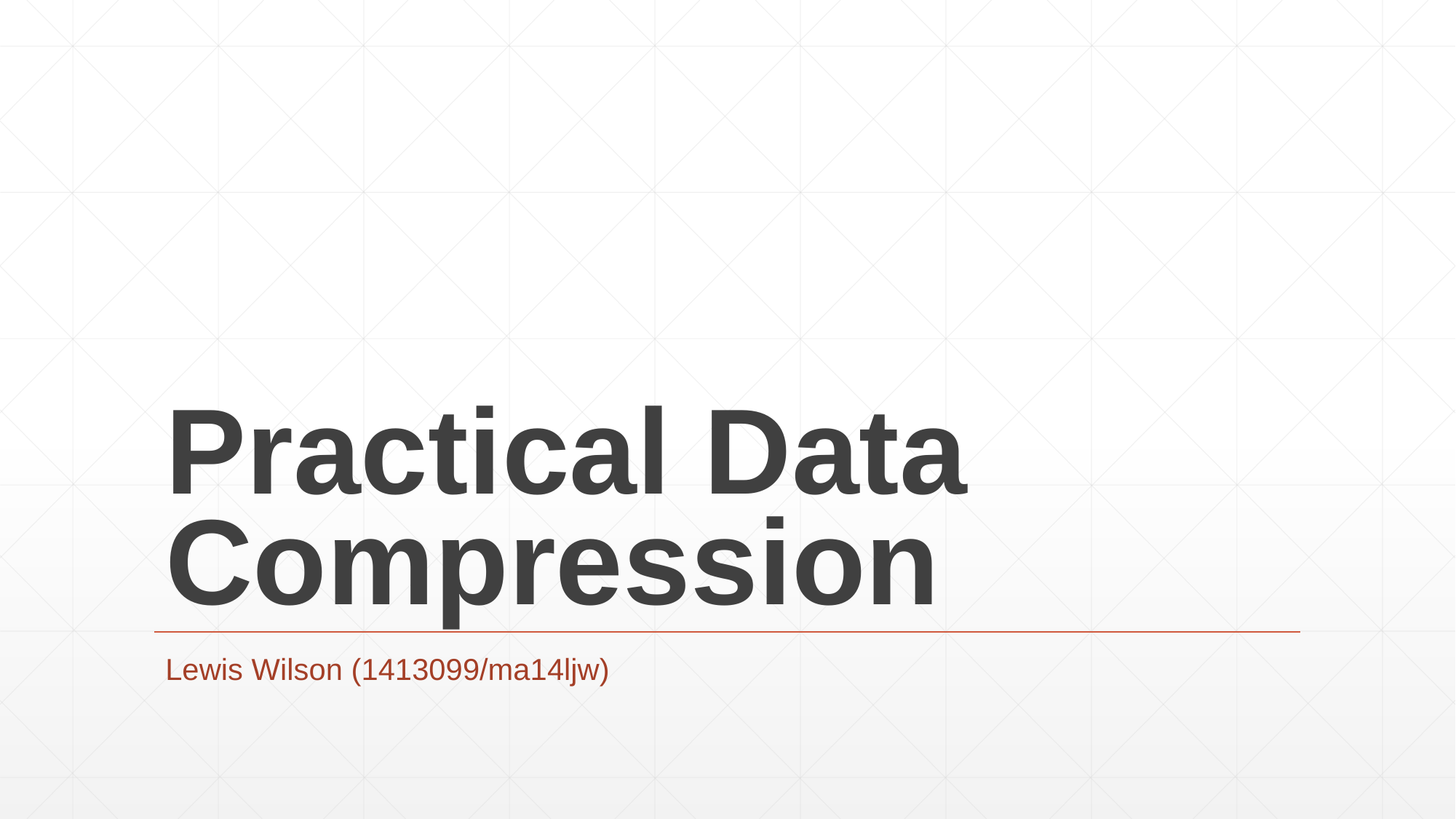

# Practical Data Compression
Lewis Wilson (1413099/ma14ljw)